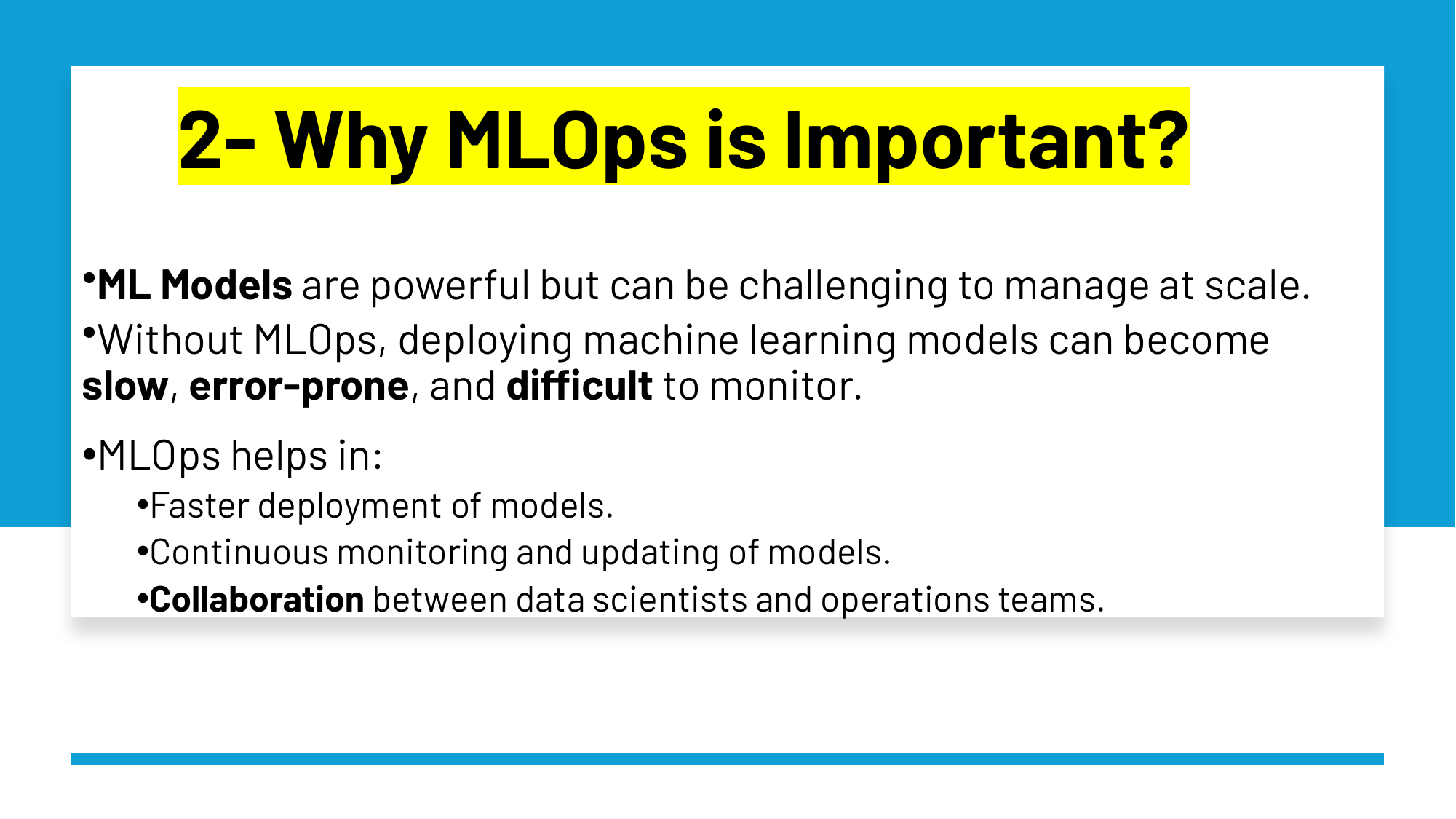

# 2- Why MLOps is Important?
ML Models are powerful but can be challenging to manage at scale.
Without MLOps, deploying machine learning models can become slow, error-prone, and difficult to monitor.
MLOps helps in:
Faster deployment of models.
Continuous monitoring and updating of models.
Collaboration between data scientists and operations teams.